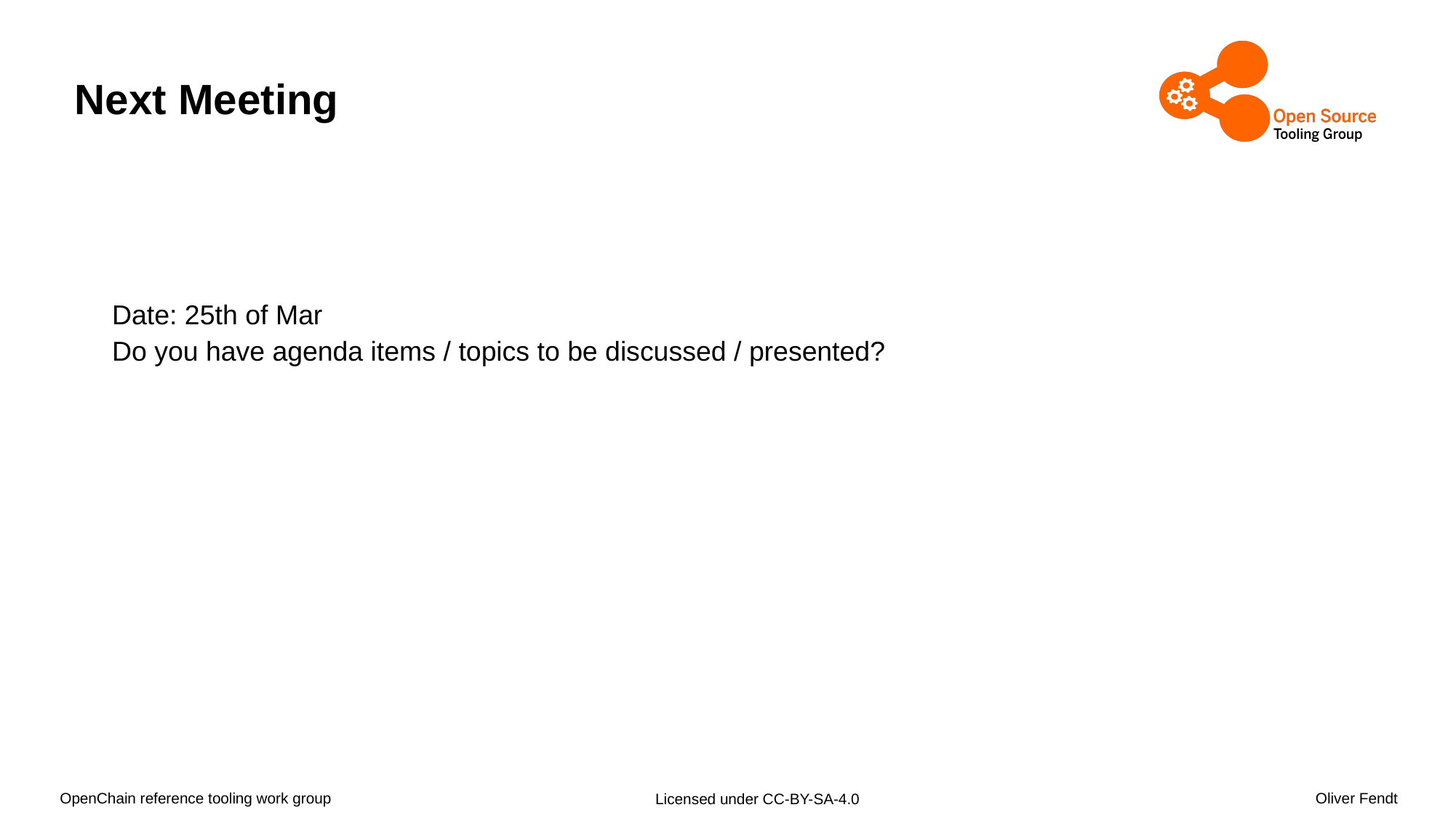

# Next Meeting
Date: 25th of Mar
Do you have agenda items / topics to be discussed / presented?